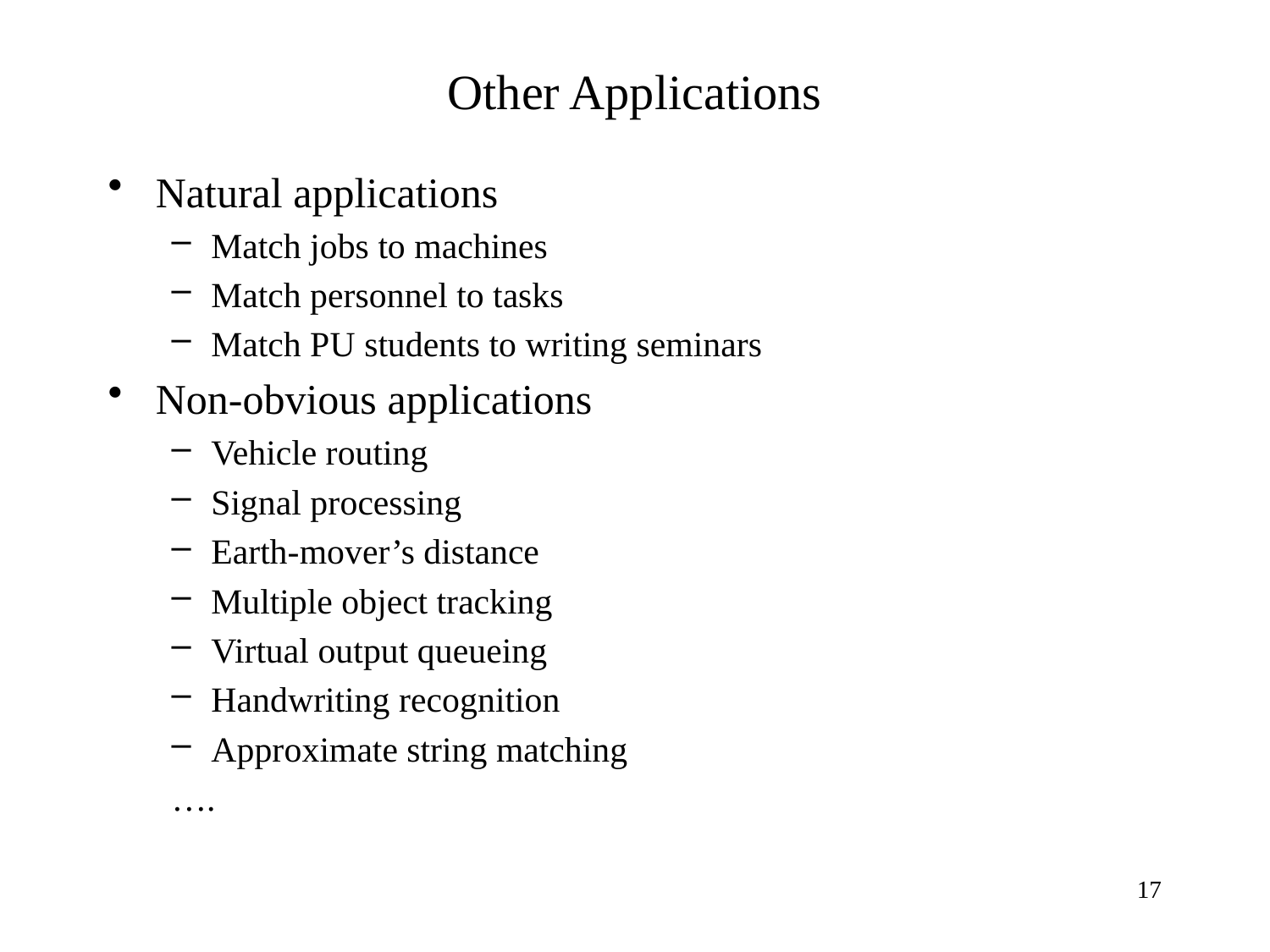

# Other Applications
Natural applications
Match jobs to machines
Match personnel to tasks
Match PU students to writing seminars
Non-obvious applications
Vehicle routing
Signal processing
Earth-mover’s distance
Multiple object tracking
Virtual output queueing
Handwriting recognition
Approximate string matching
….

17